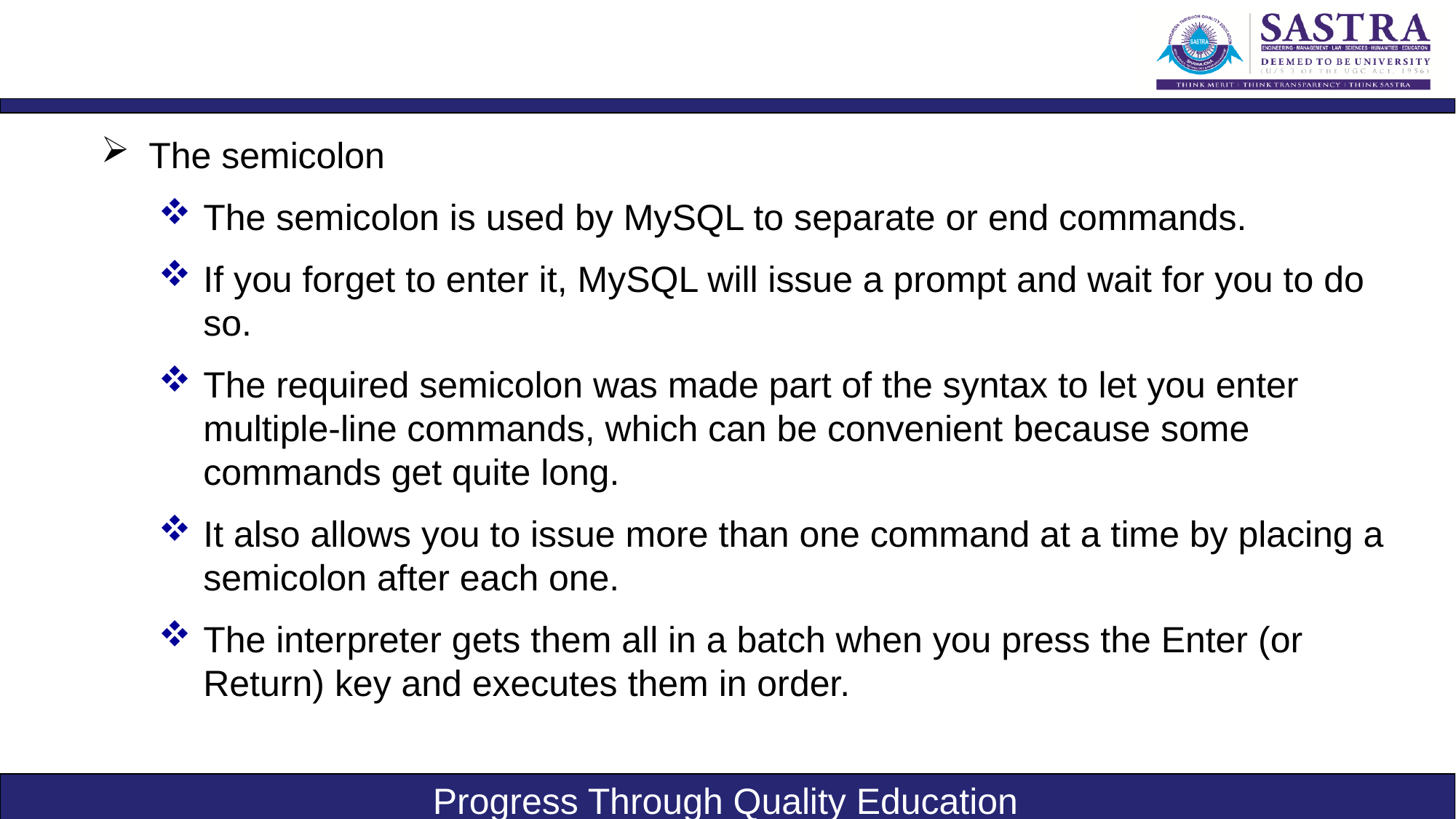

#
The semicolon
The semicolon is used by MySQL to separate or end commands.
If you forget to enter it, MySQL will issue a prompt and wait for you to do so.
The required semicolon was made part of the syntax to let you enter multiple-line commands, which can be convenient because some commands get quite long.
It also allows you to issue more than one command at a time by placing a semicolon after each one.
The interpreter gets them all in a batch when you press the Enter (or Return) key and executes them in order.